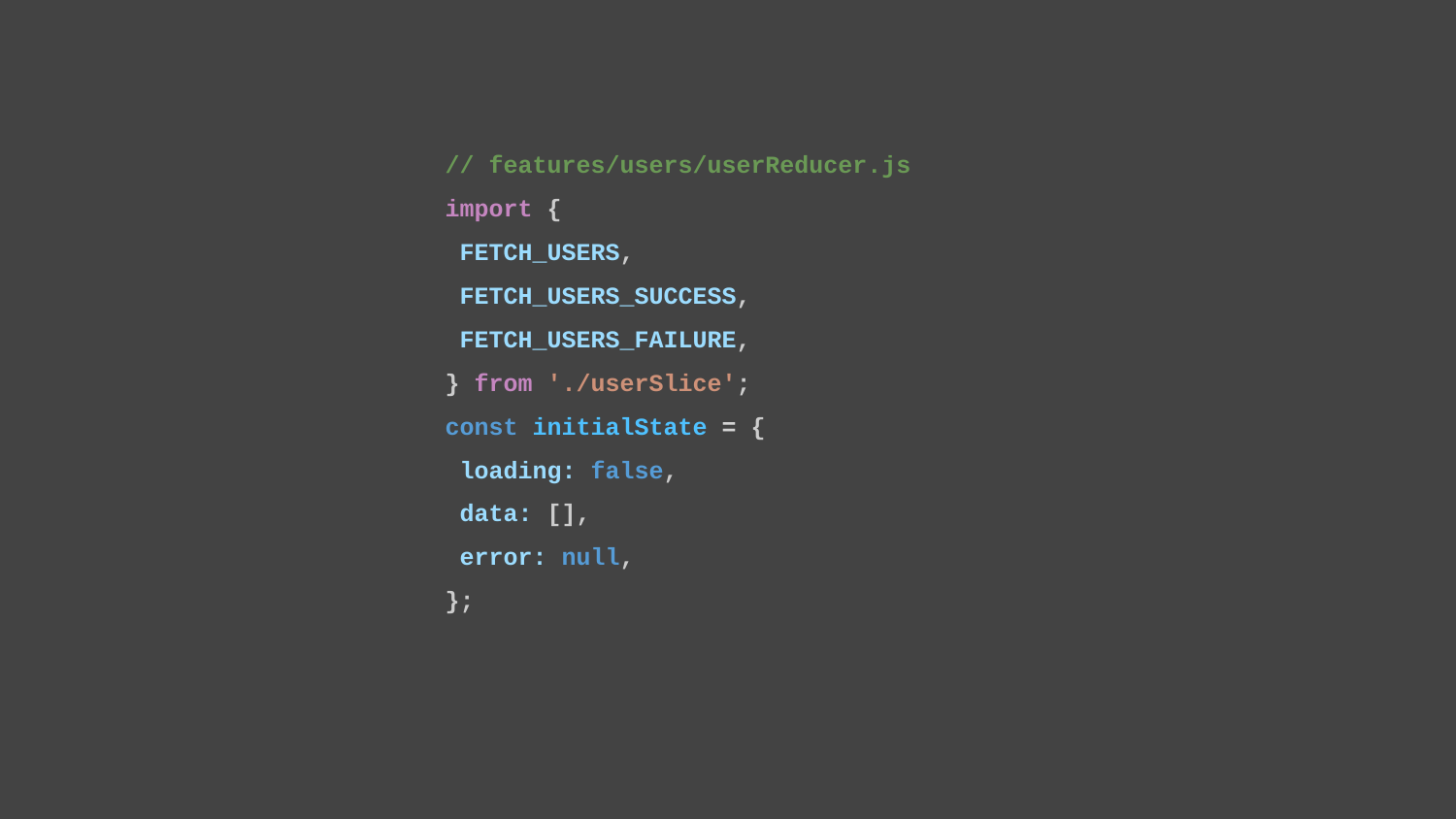

// features/users/userReducer.js
import {
 FETCH_USERS,
 FETCH_USERS_SUCCESS,
 FETCH_USERS_FAILURE,
} from './userSlice';
const initialState = {
 loading: false,
 data: [],
 error: null,
};